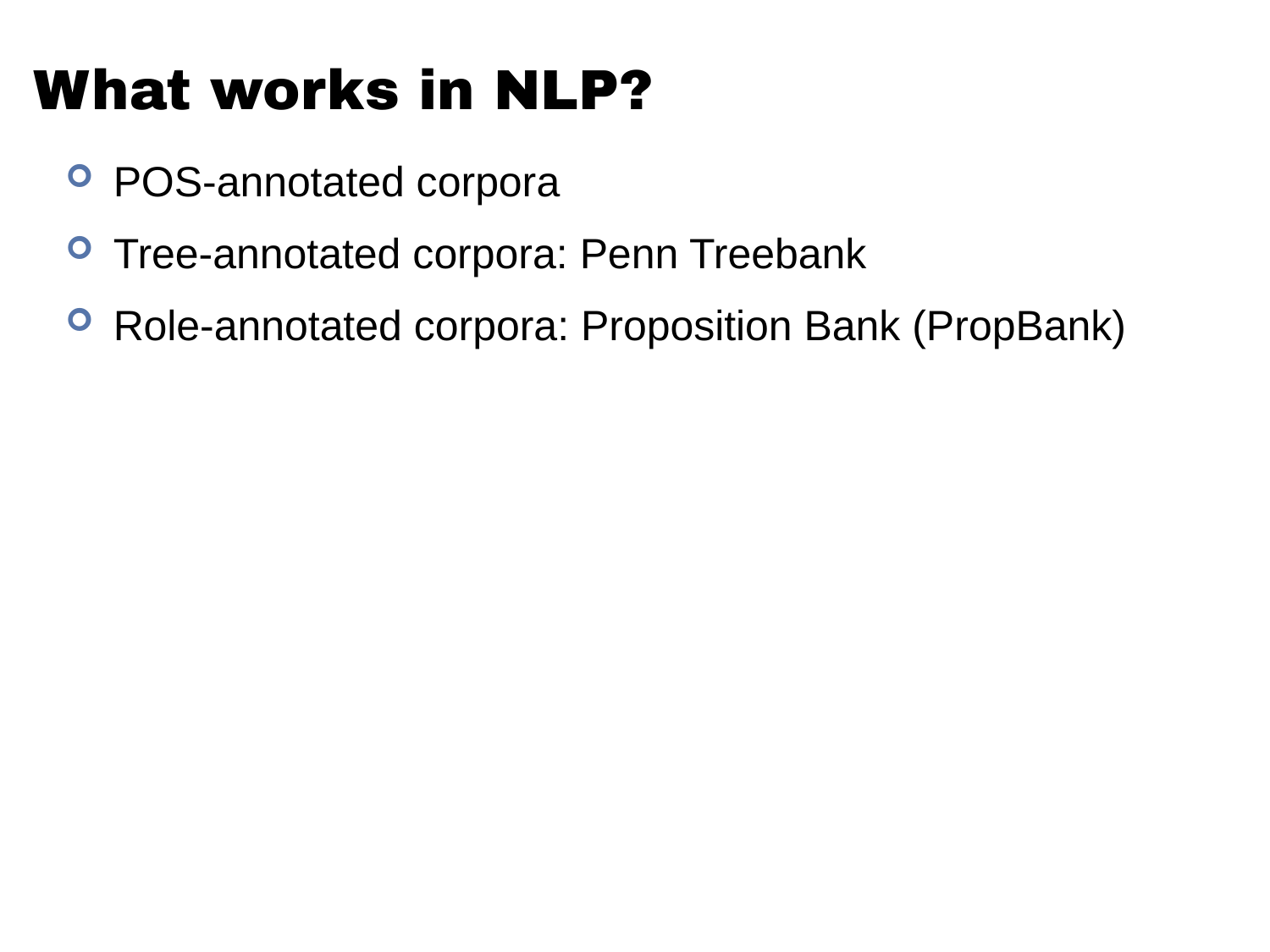

# What works in NLP?
POS-annotated corpora
Tree-annotated corpora: Penn Treebank
Role-annotated corpora: Proposition Bank (PropBank)